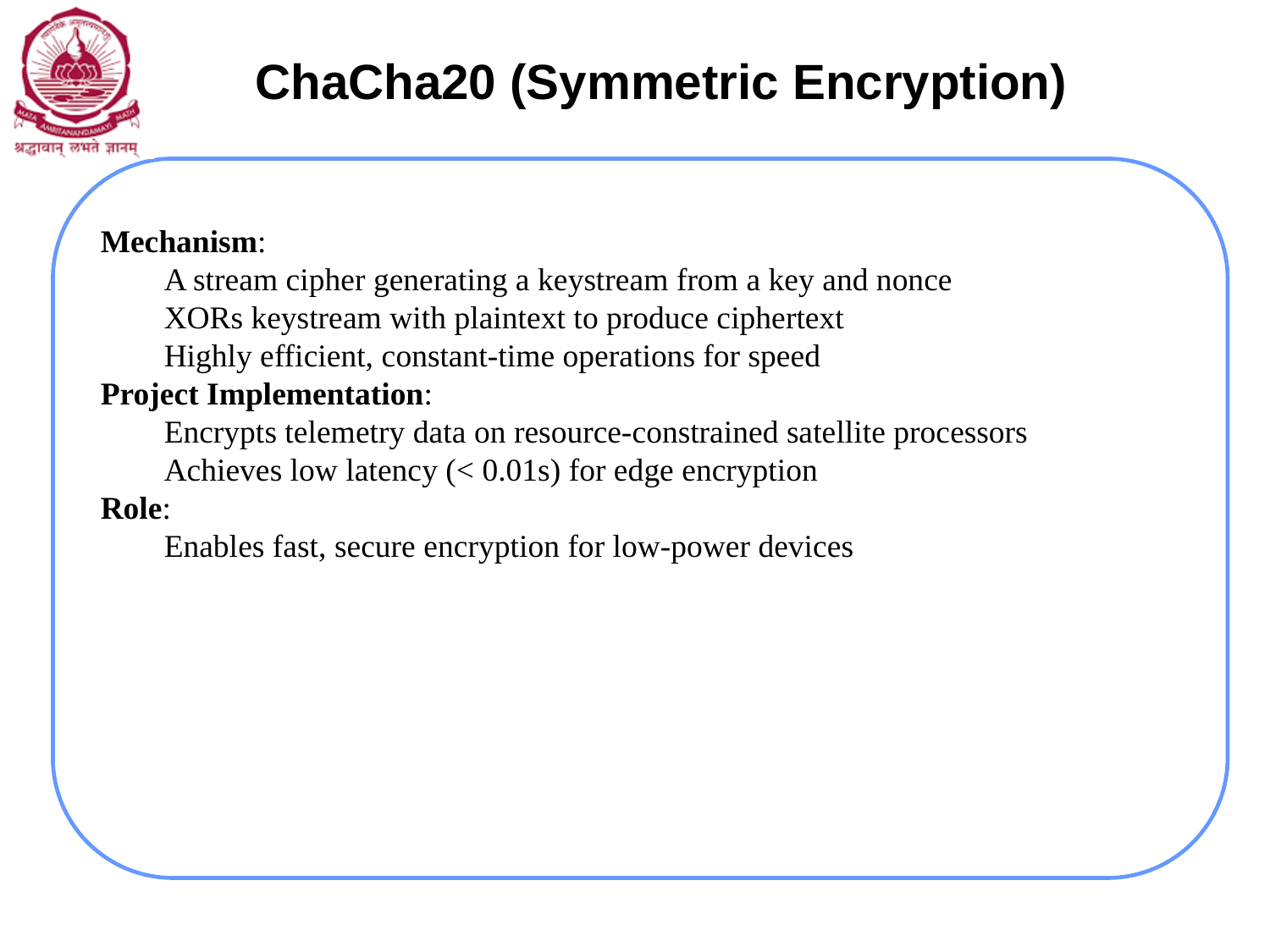

ChaCha20 (Symmetric Encryption)
Mechanism:
A stream cipher generating a keystream from a key and nonce
XORs keystream with plaintext to produce ciphertext
Highly efficient, constant-time operations for speed
Project Implementation:
Encrypts telemetry data on resource-constrained satellite processors
Achieves low latency (< 0.01s) for edge encryption
Role:
Enables fast, secure encryption for low-power devices